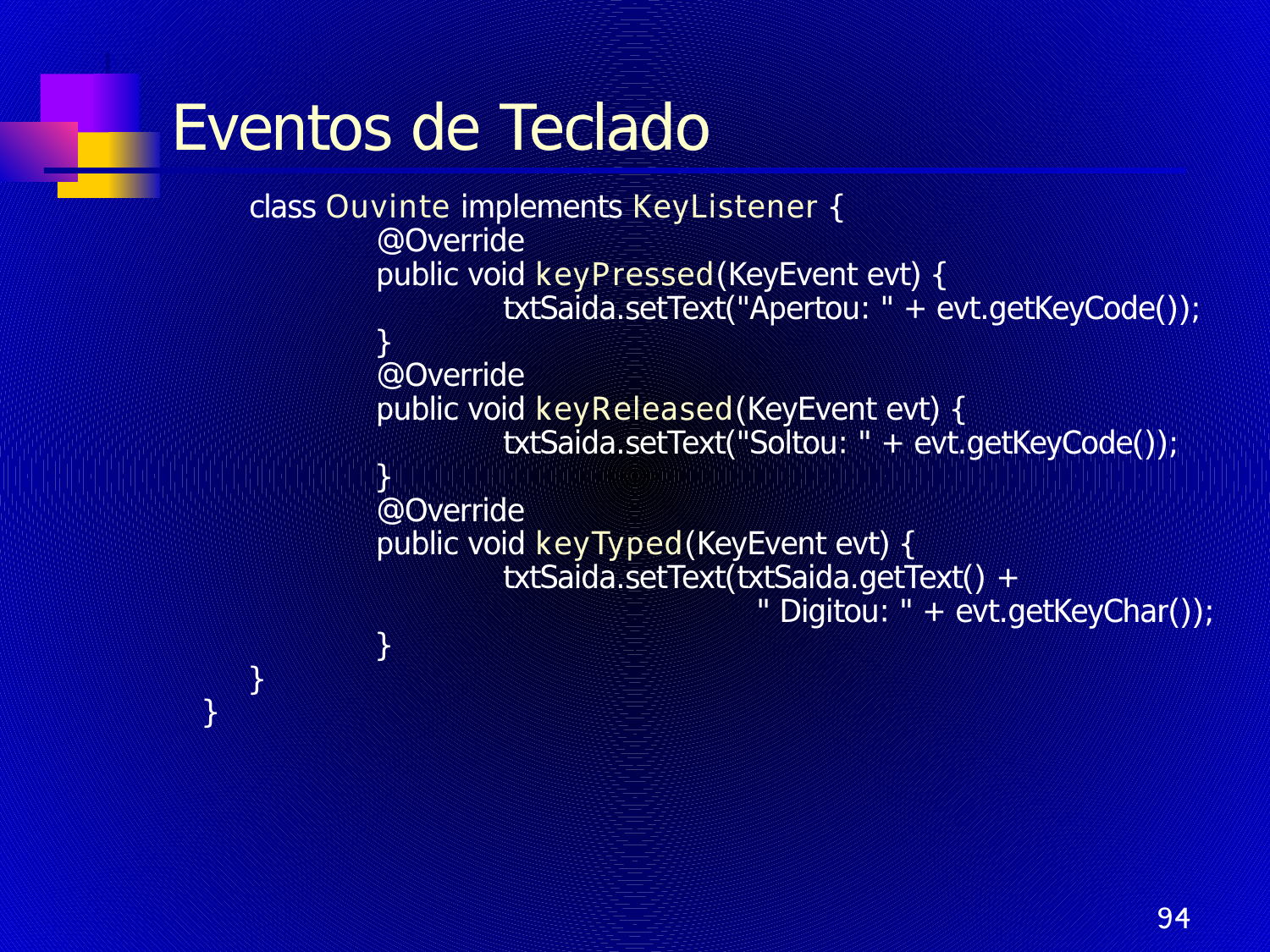

Eventos de Teclado
	class Ouvinte implements KeyListener {
		@Override
		public void keyPressed(KeyEvent evt) {
			txtSaida.setText("Apertou: " + evt.getKeyCode());
		}
		@Override
		public void keyReleased(KeyEvent evt) {
			txtSaida.setText("Soltou: " + evt.getKeyCode());
		}
		@Override
		public void keyTyped(KeyEvent evt) {
			txtSaida.setText(txtSaida.getText() +
					" Digitou: " + evt.getKeyChar());
		}
	}
}

94